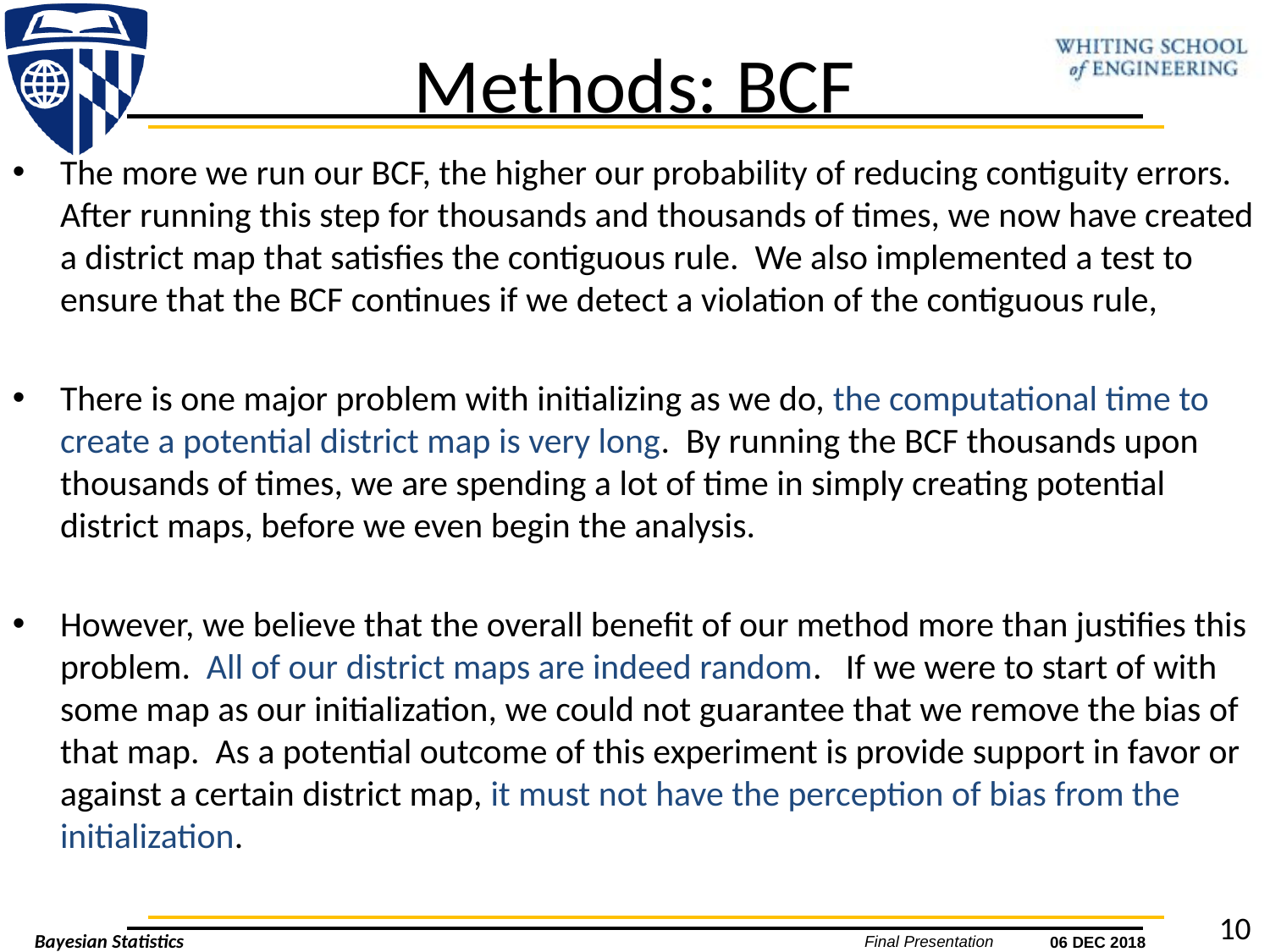

# Methods: BCF
The more we run our BCF, the higher our probability of reducing contiguity errors.  After running this step for thousands and thousands of times, we now have created a district map that satisfies the contiguous rule.  We also implemented a test to ensure that the BCF continues if we detect a violation of the contiguous rule,

There is one major problem with initializing as we do, the computational time to create a potential district map is very long.  By running the BCF thousands upon thousands of times, we are spending a lot of time in simply creating potential district maps, before we even begin the analysis.

However, we believe that the overall benefit of our method more than justifies this problem.  All of our district maps are indeed random.   If we were to start of with some map as our initialization, we could not guarantee that we remove the bias of that map.  As a potential outcome of this experiment is provide support in favor or against a certain district map, it must not have the perception of bias from the initialization.
10